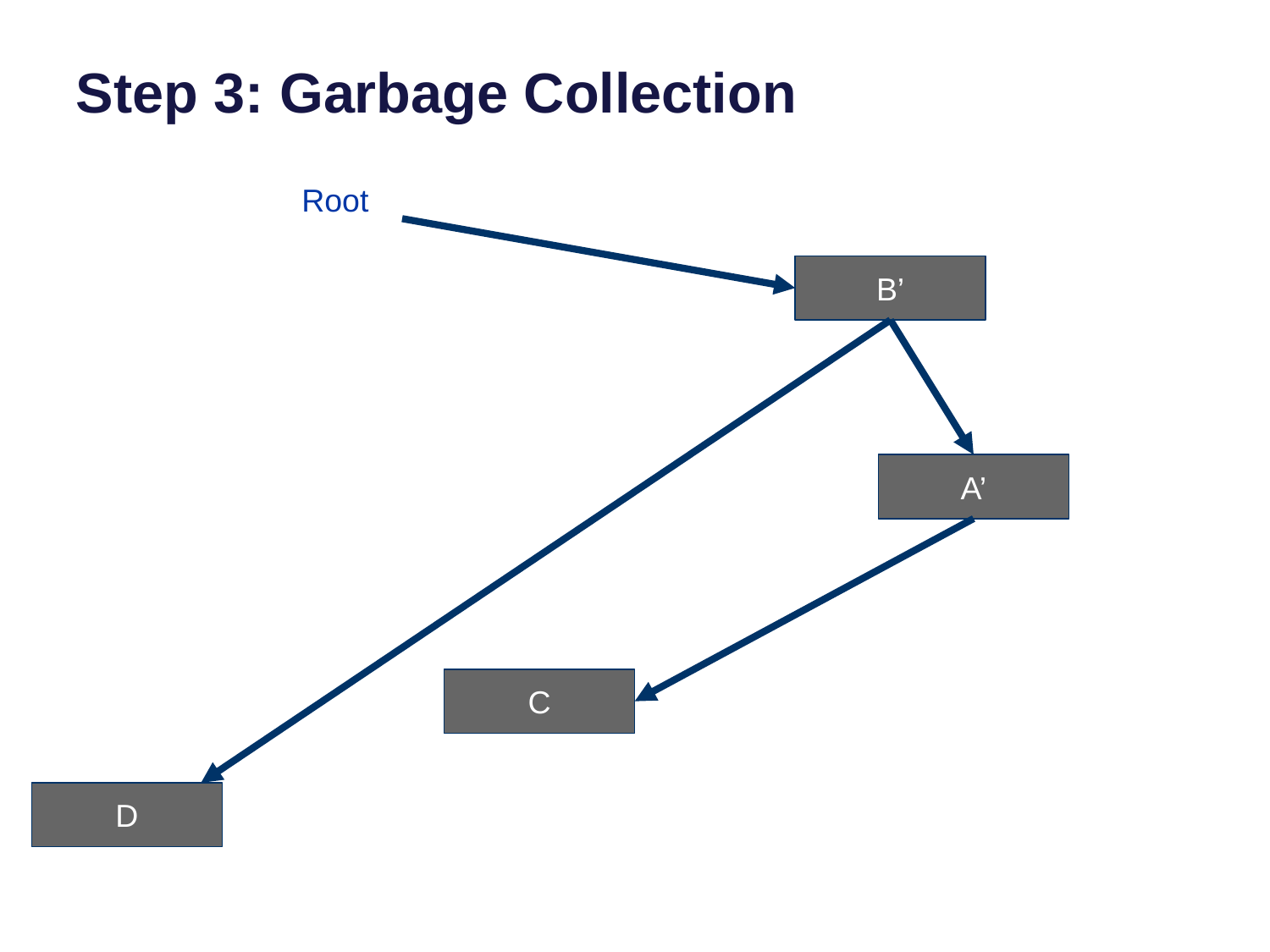

# Step 3: Garbage Collection
Root
B’
A’
C
D